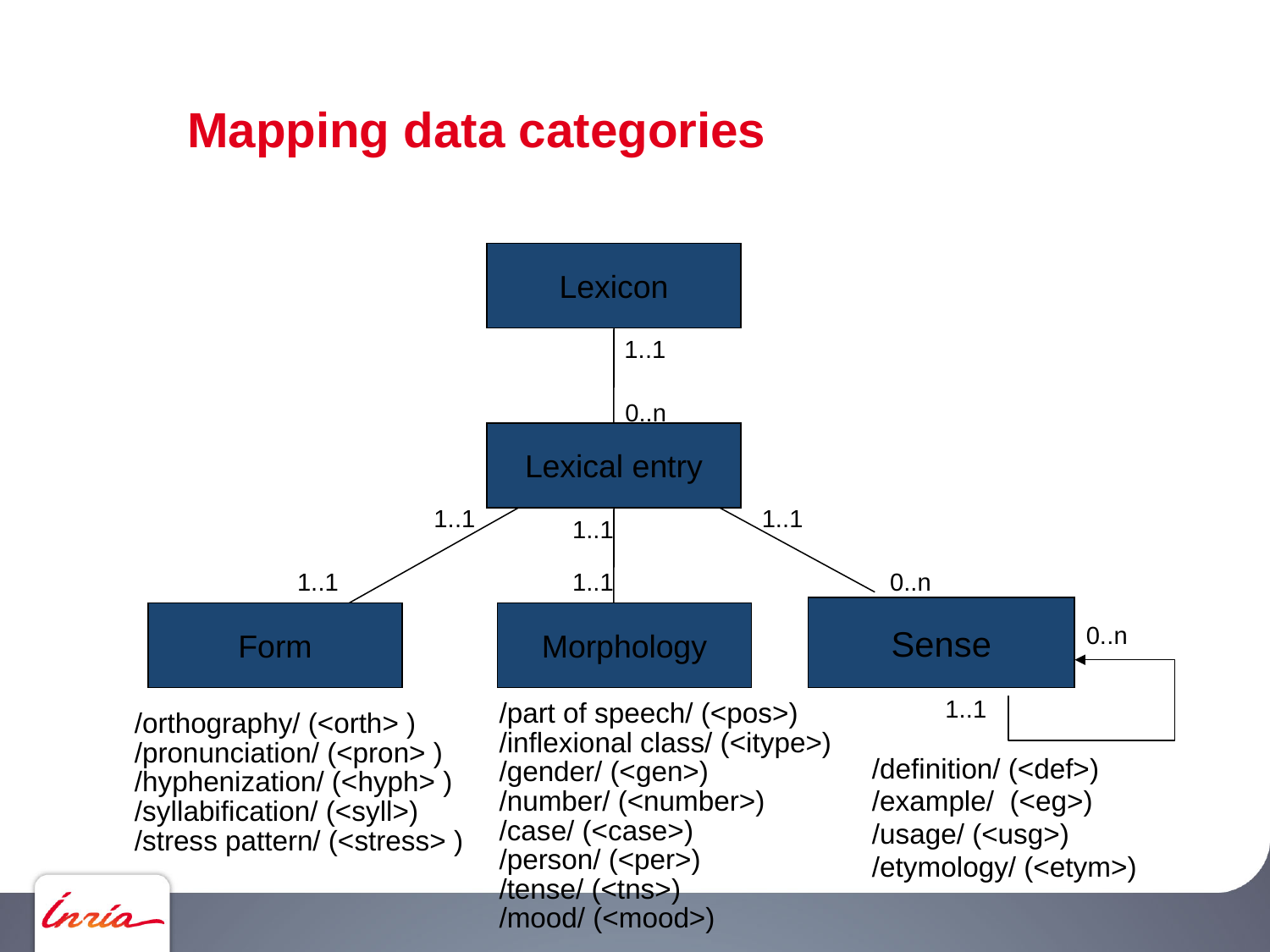

# Mapping data categories
Lexicon

1..1
0..n
Lexical entry

1..1
1..1

1..1

1..1
1..1
0..n
Sense
Form
Morphology
0..n

1..1
/part of speech/ (<pos>)
/inflexional class/ (<itype>)
/gender/ (<gen>)
/number/ (<number>)
/case/ (<case>)
/person/ (<per>)
/tense/ (<tns>)
/mood/ (<mood>)
/orthography/ (<orth> )
/pronunciation/ (<pron> )
/hyphenization/ (<hyph> )
/syllabification/ (<syll>)
/stress pattern/ (<stress> )
/definition/ (<def>)
/example/  (<eg>)
/usage/ (<usg>)
/etymology/ (<etym>)